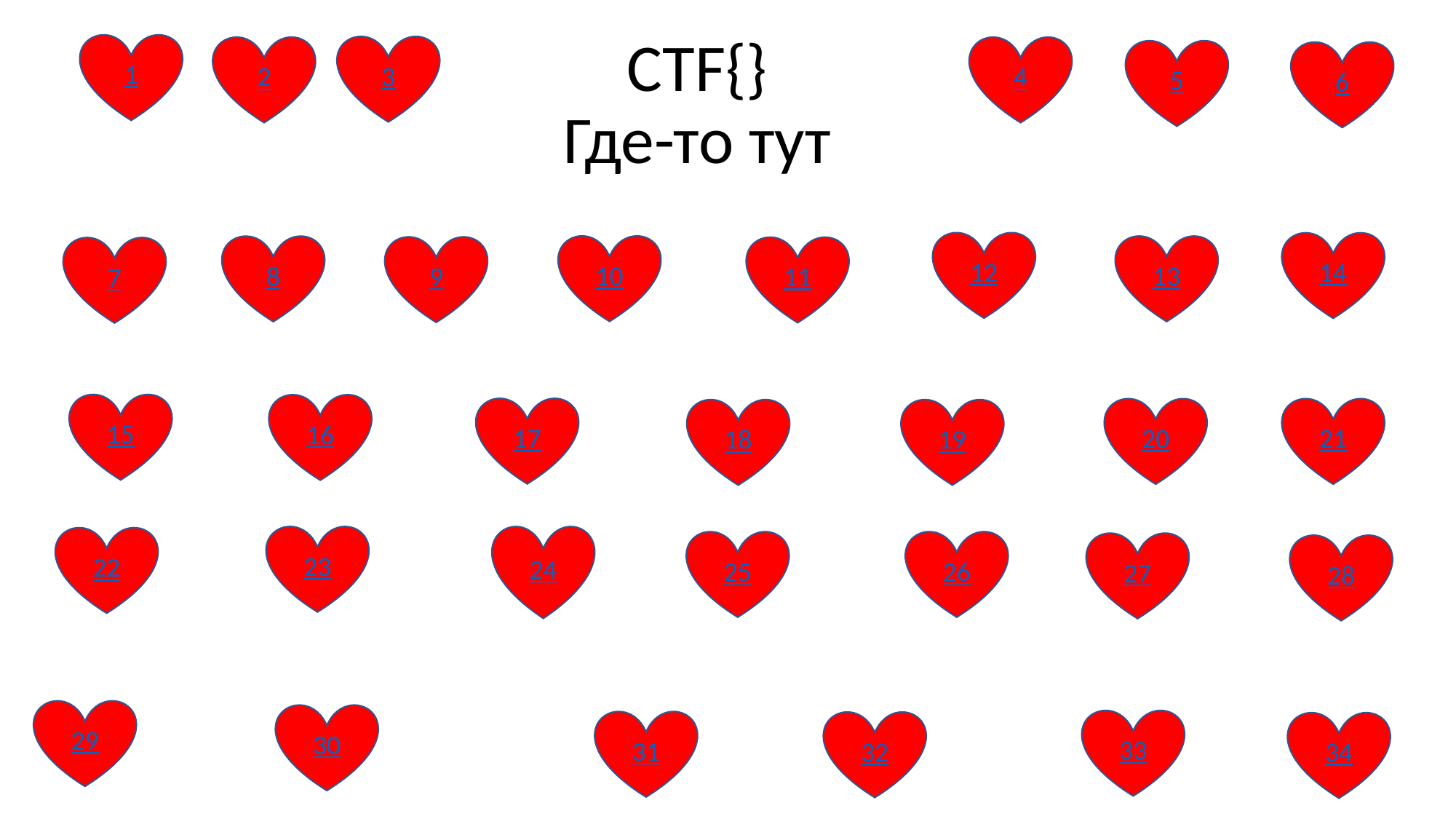

# CTF{} Где-то тут

1
3
4
2
5
6
CTF{LOVE}
12
14
10
13
8
9
11
7
15
16
17
21
20
18
19
23
24
22
25
26
27
28
29
30
33
31
32
34